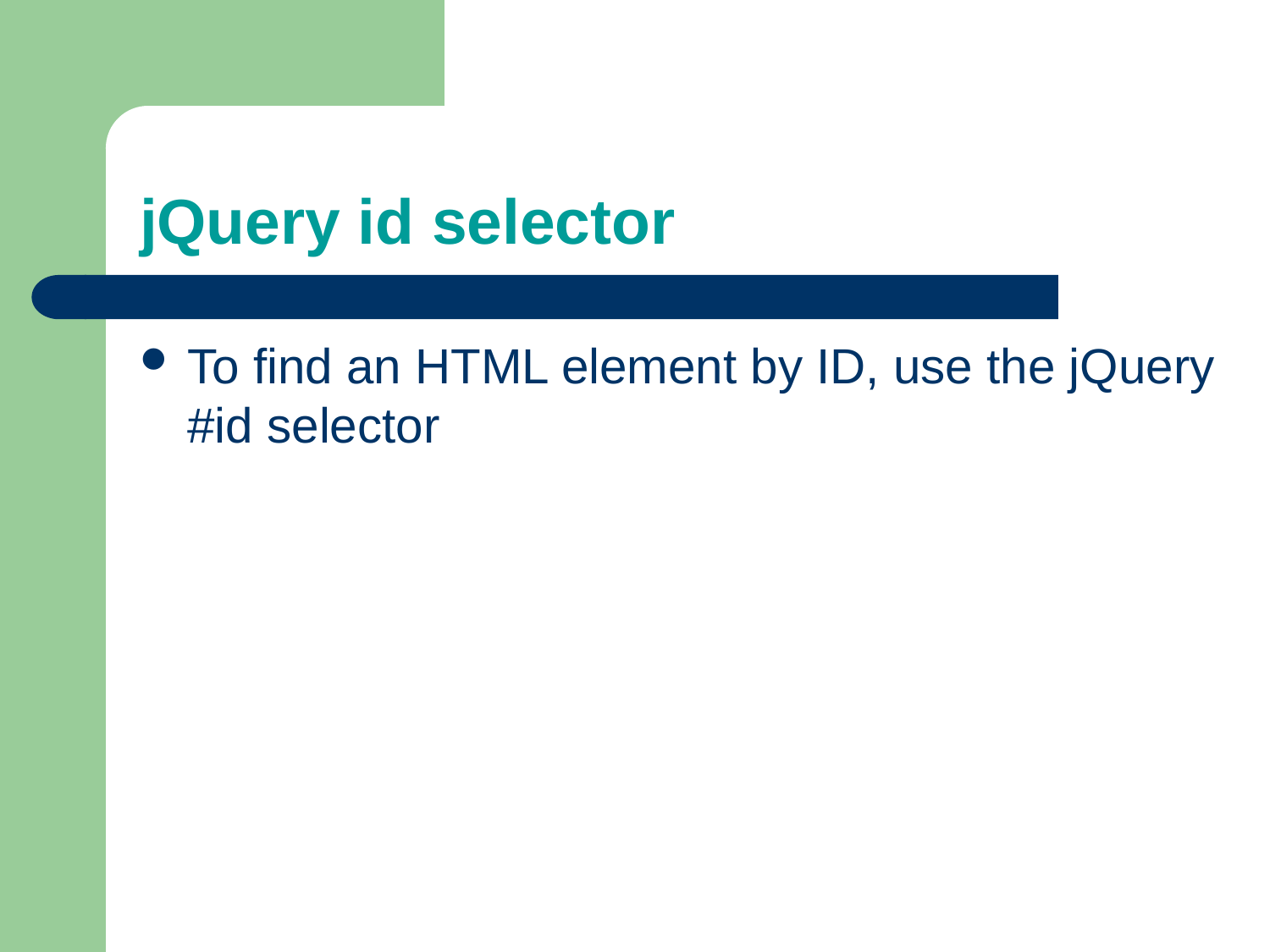

# jQuery id selector
To find an HTML element by ID, use the jQuery #id selector